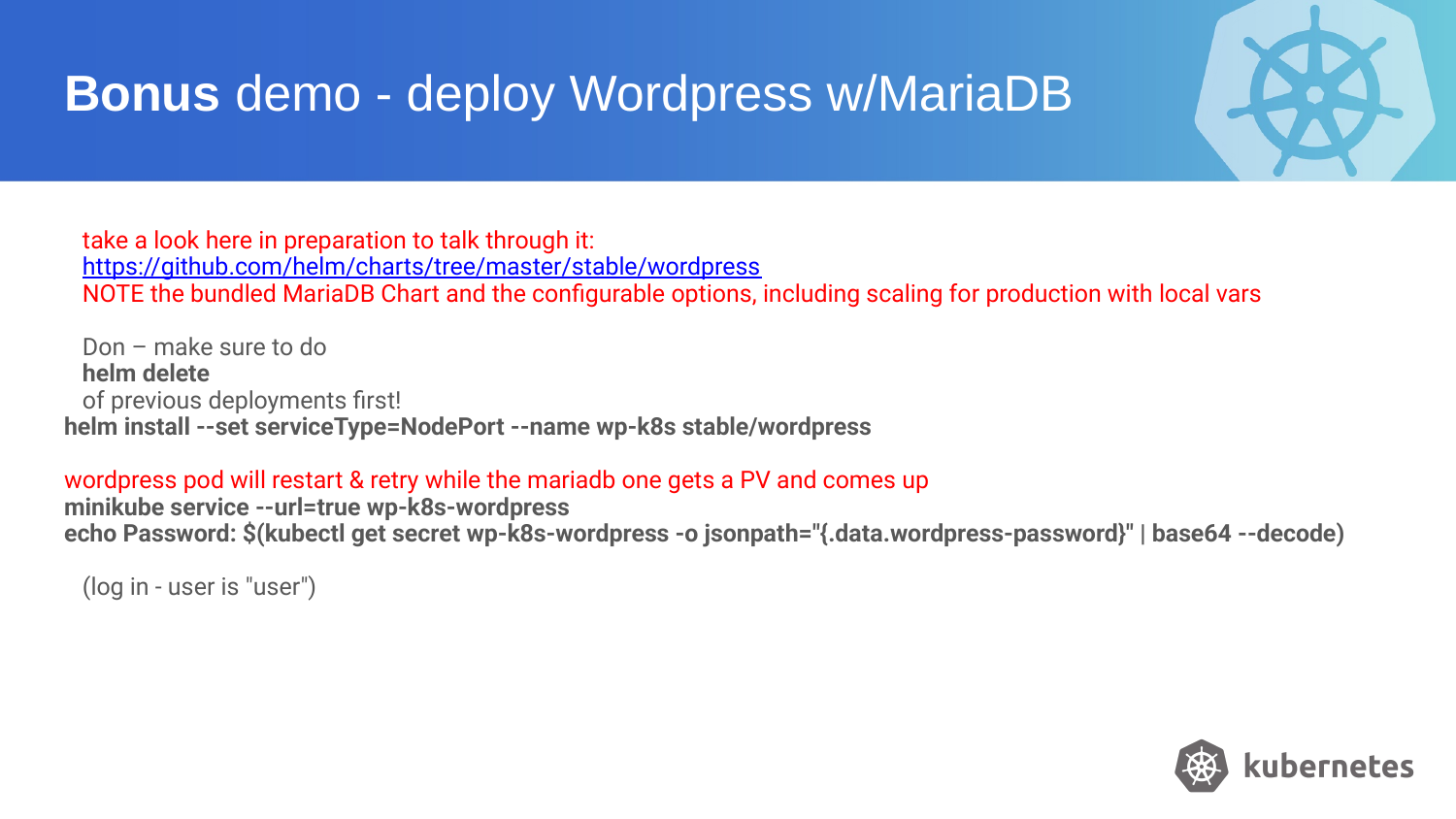

# Bonus demo - deploy Wordpress w/MariaDB

take a look here in preparation to talk through it:
https://github.com/helm/charts/tree/master/stable/wordpress
NOTE the bundled MariaDB Chart and the configurable options, including scaling for production with local vars
Don – make sure to do
helm delete
of previous deployments first!
helm install --set serviceType=NodePort --name wp-k8s stable/wordpress
wordpress pod will restart & retry while the mariadb one gets a PV and comes up
minikube service --url=true wp-k8s-wordpress
echo Password: $(kubectl get secret wp-k8s-wordpress -o jsonpath="{.data.wordpress-password}" | base64 --decode)
(log in - user is "user")